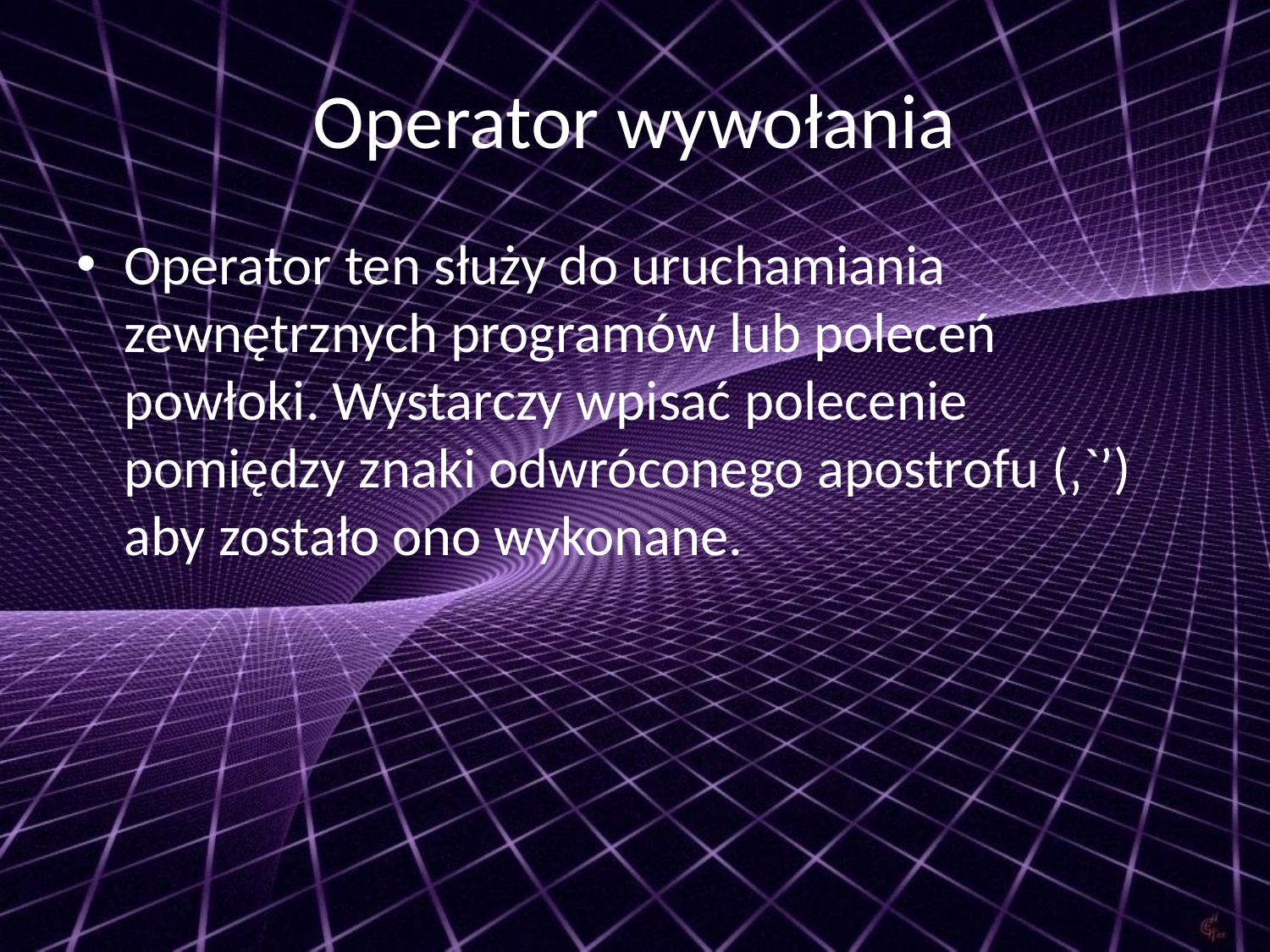

# Operator wywołania
Operator ten służy do uruchamiania zewnętrznych programów lub poleceń powłoki. Wystarczy wpisać polecenie pomiędzy znaki odwróconego apostrofu (‚`’) aby zostało ono wykonane.